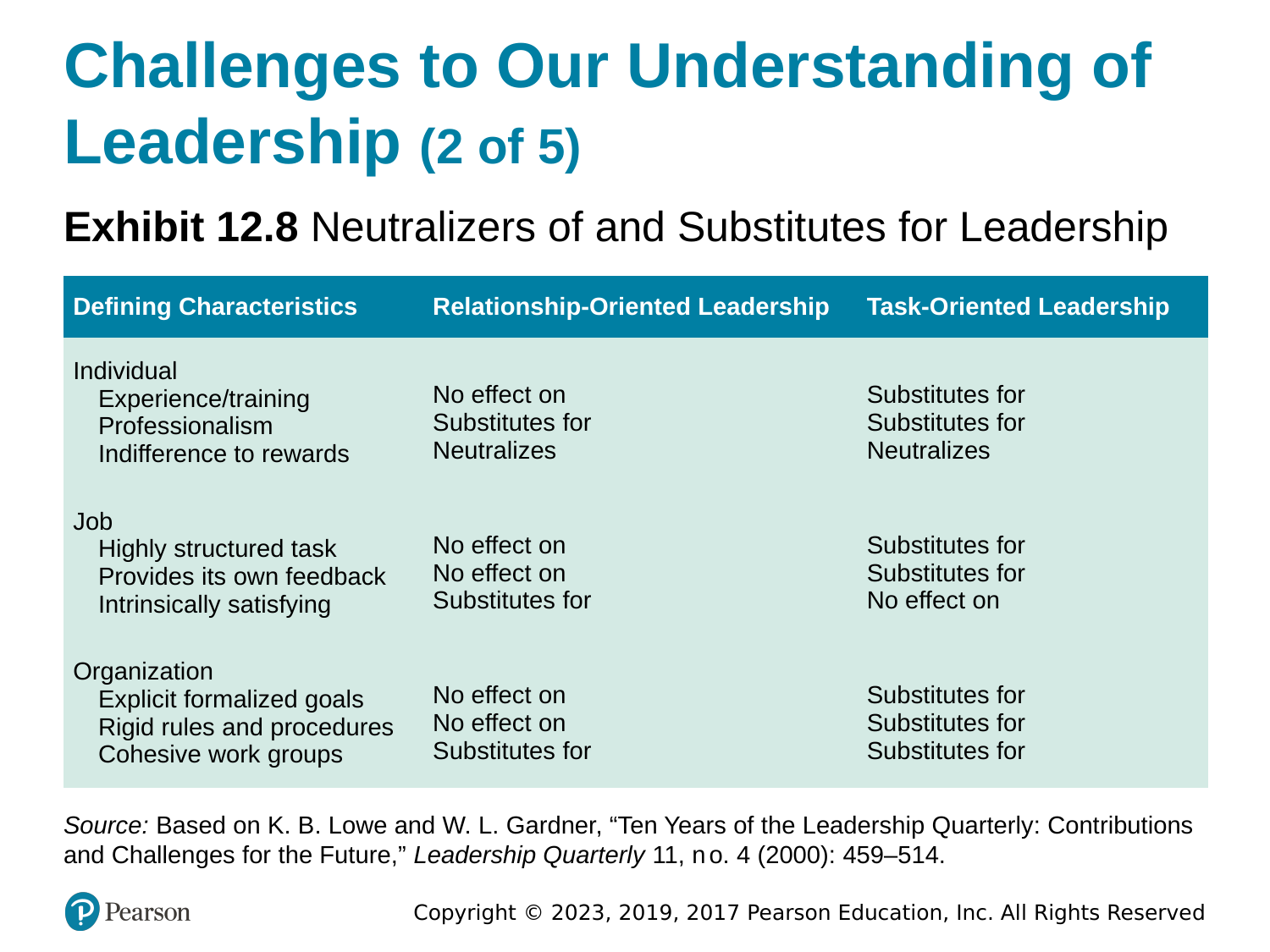

# Challenges to Our Understanding of Leadership (2 of 5)
Exhibit 12.8 Neutralizers of and Substitutes for Leadership
| Defining Characteristics | Relationship-Oriented Leadership | Task-Oriented Leadership |
| --- | --- | --- |
| Individual Experience/training Professionalism Indifference to rewards | No effect on Substitutes for Neutralizes | Substitutes for Substitutes for Neutralizes |
| Job Highly structured task Provides its own feedback Intrinsically satisfying | No effect on No effect on Substitutes for | Substitutes for Substitutes for No effect on |
| Organization Explicit formalized goals Rigid rules and procedures Cohesive work groups | No effect on No effect on Substitutes for | Substitutes for Substitutes for Substitutes for |
Source: Based on K. B. Lowe and W. L. Gardner, “Ten Years of the Leadership Quarterly: Contributions and Challenges for the Future,” Leadership Quarterly 11, n o. 4 (2000): 459–514.